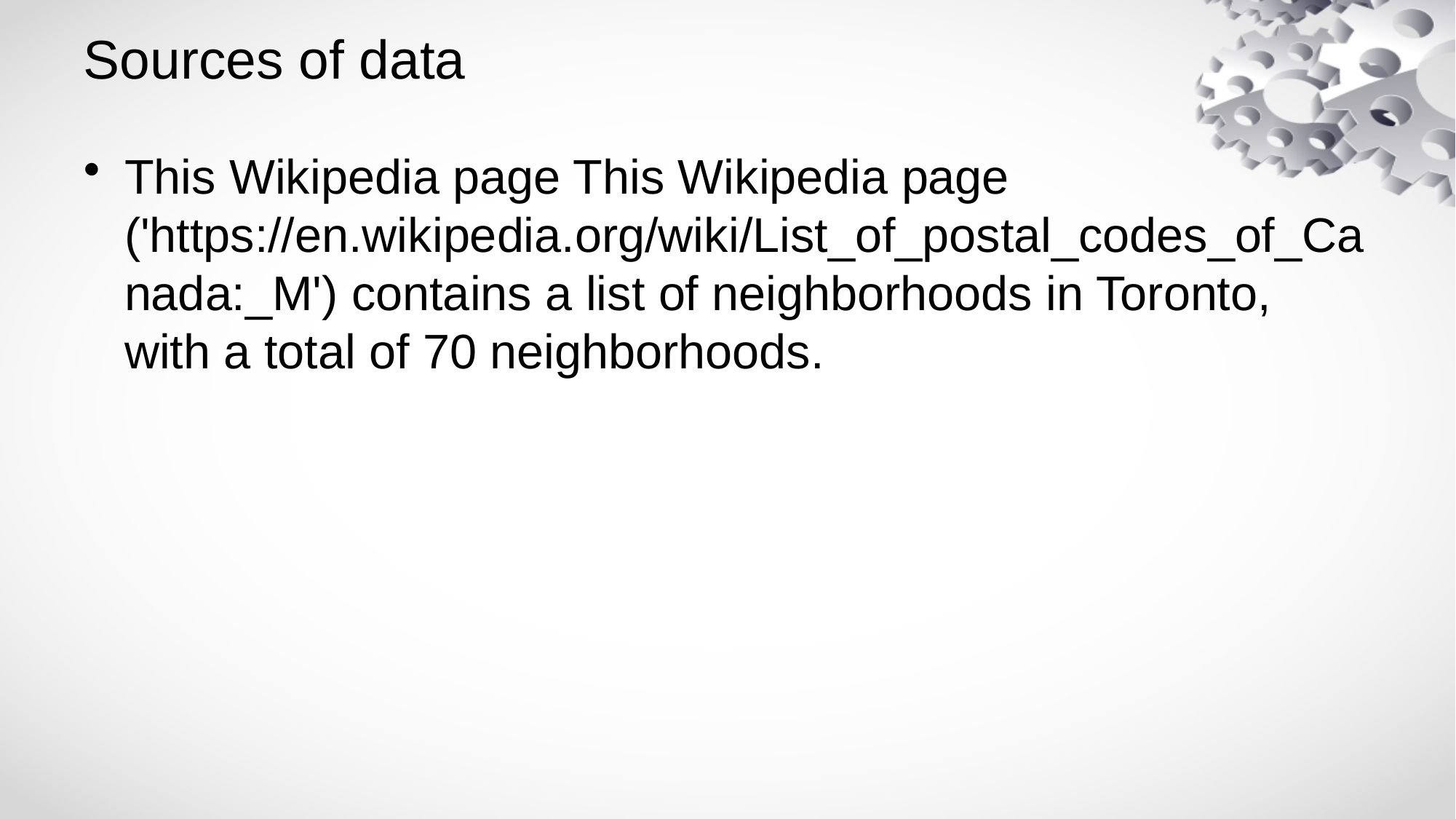

# Sources of data
This Wikipedia page This Wikipedia page ('https://en.wikipedia.org/wiki/List_of_postal_codes_of_Canada:_M') contains a list of neighborhoods in Toronto, with a total of 70 neighborhoods.